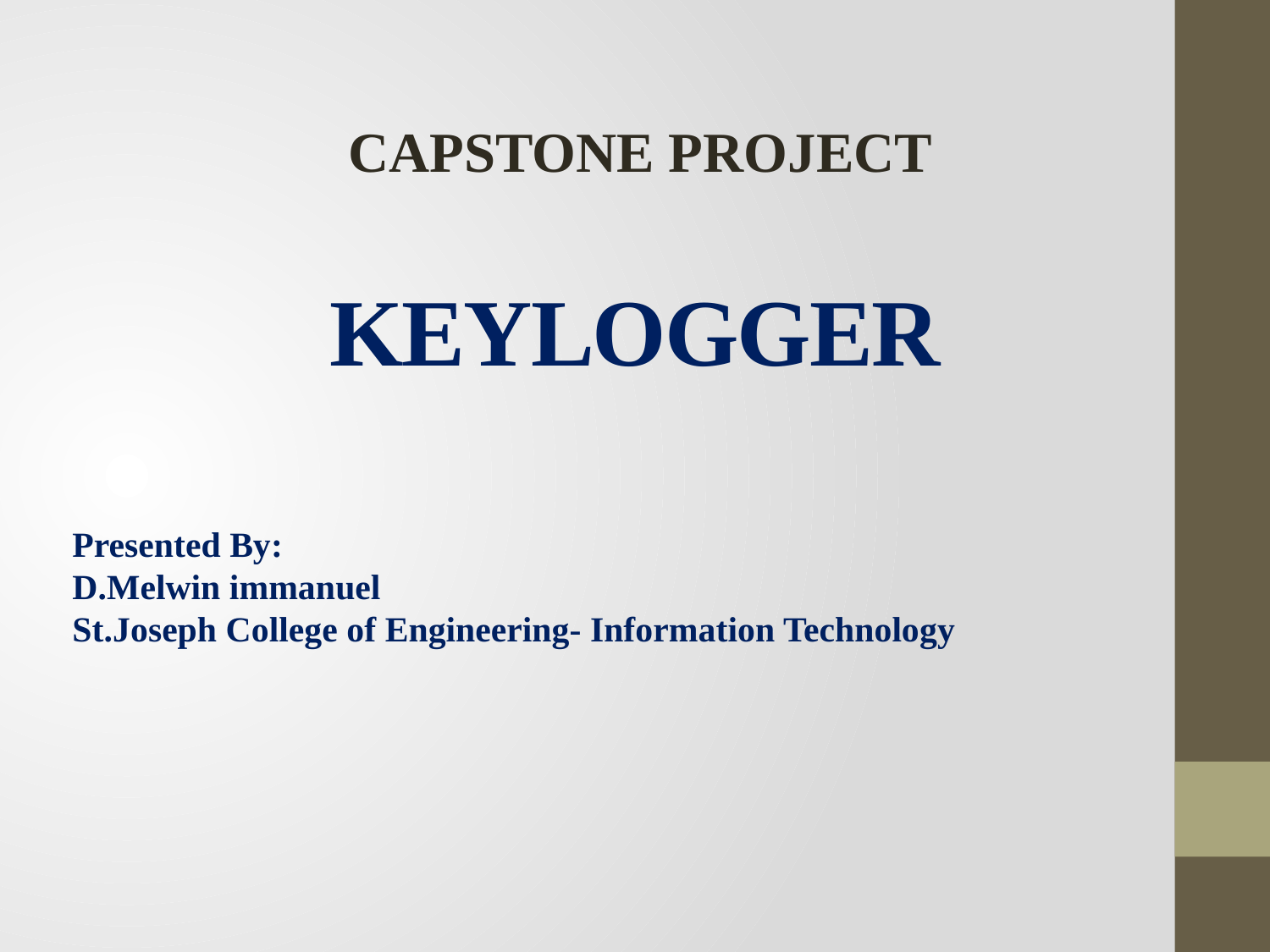

CAPSTONE PROJECT
# KEYLOGGER
Presented By:
D.Melwin immanuel
St.Joseph College of Engineering- Information Technology